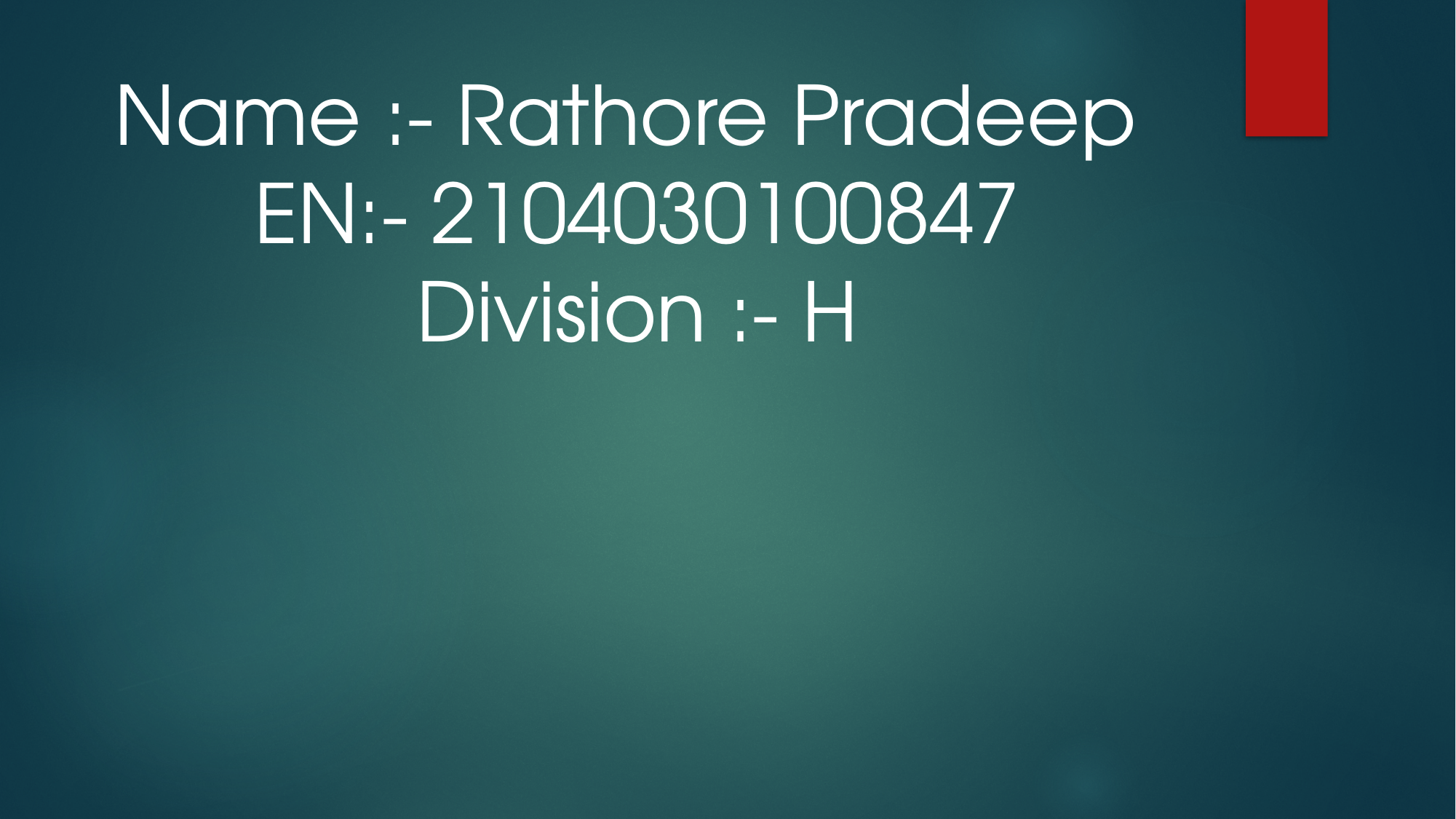

Name :- Rathore Pradeep
EN:- 2104030100847
Division :- H
#